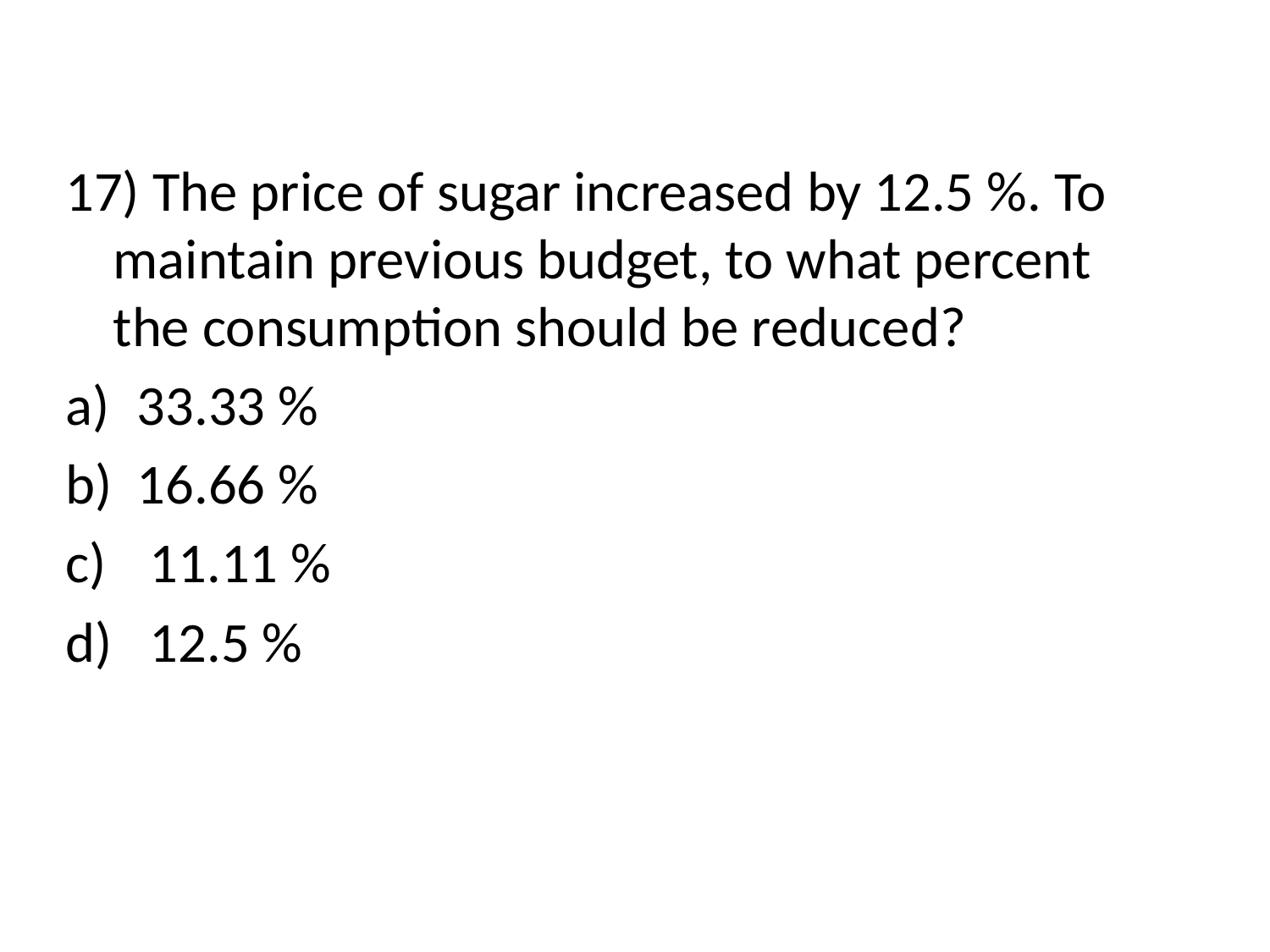

17) The price of sugar increased by 12.5 %. To maintain previous budget, to what percent the consumption should be reduced?
33.33 %
16.66 %
 11.11 %
 12.5 %